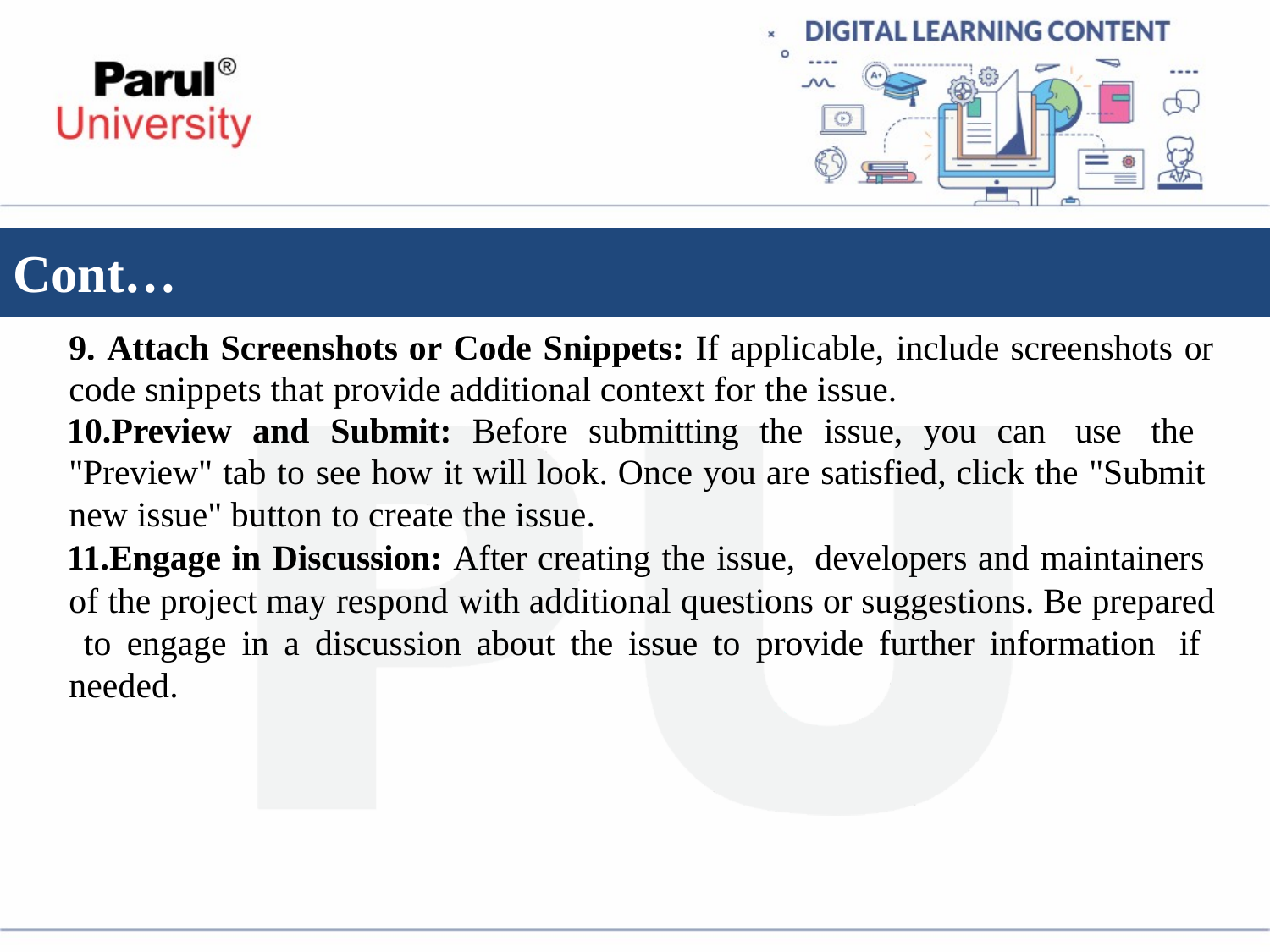

# Cont…
Attach Screenshots or Code Snippets: If applicable, include screenshots or
code snippets that provide additional context for the issue.
Preview and Submit: Before submitting the issue, you can use the  "Preview" tab to see how it will look. Once you are satisfied, click the "Submit  new issue" button to create the issue.
Engage in Discussion: After creating the issue, developers and maintainers  of the project may respond with additional questions or suggestions. Be prepared  to engage in a discussion about the issue to provide further information if  needed.